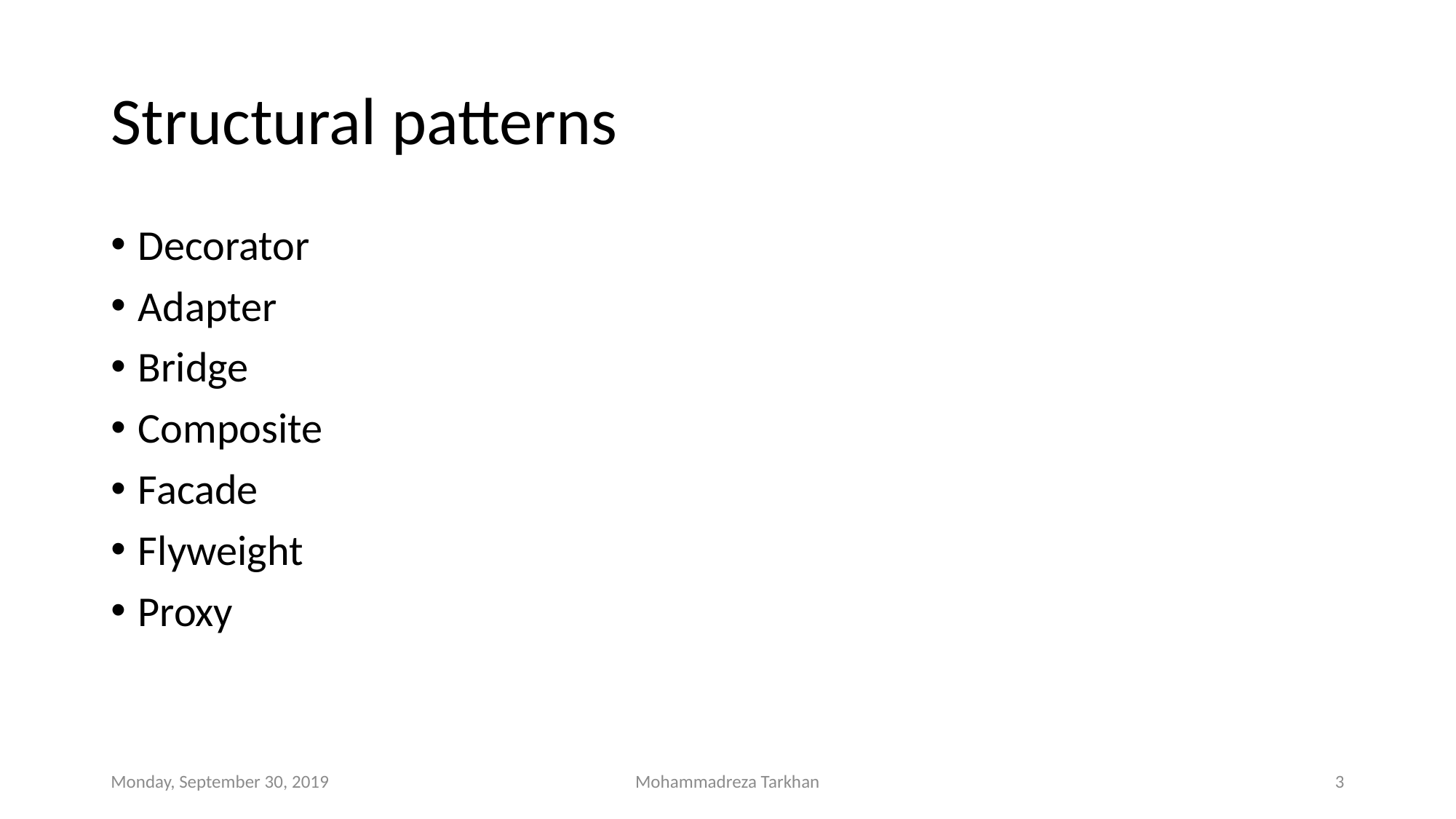

# Structural patterns
Decorator
Adapter
Bridge
Composite
Facade
Flyweight
Proxy
Monday, September 30, 2019
Mohammadreza Tarkhan
3